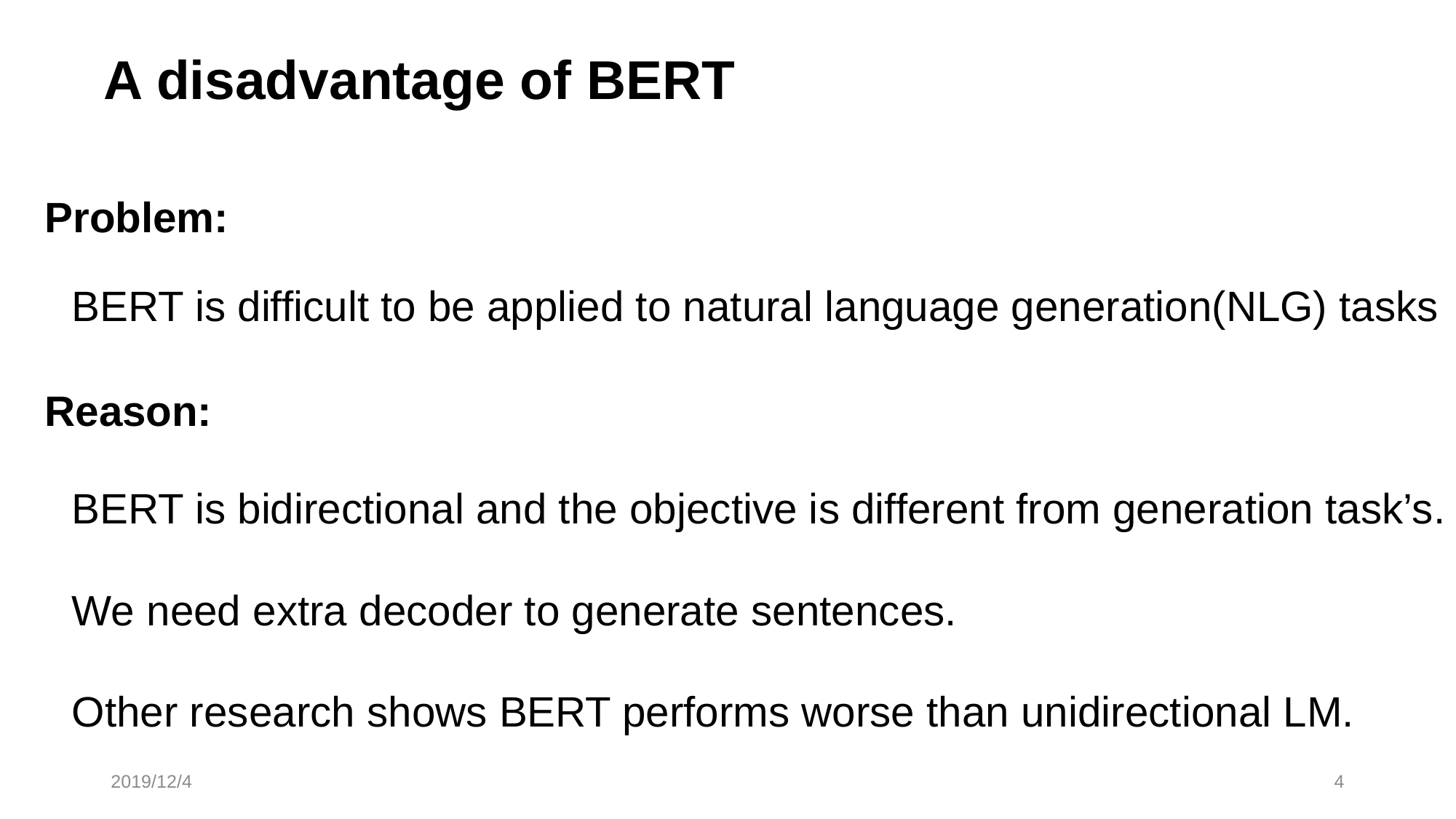

A disadvantage of BERT
Problem:
BERT is difficult to be applied to natural language generation(NLG) tasks
Reason:
BERT is bidirectional and the objective is different from generation task’s.

We need extra decoder to generate sentences.

Other research shows BERT performs worse than unidirectional LM.
2019/12/4
4